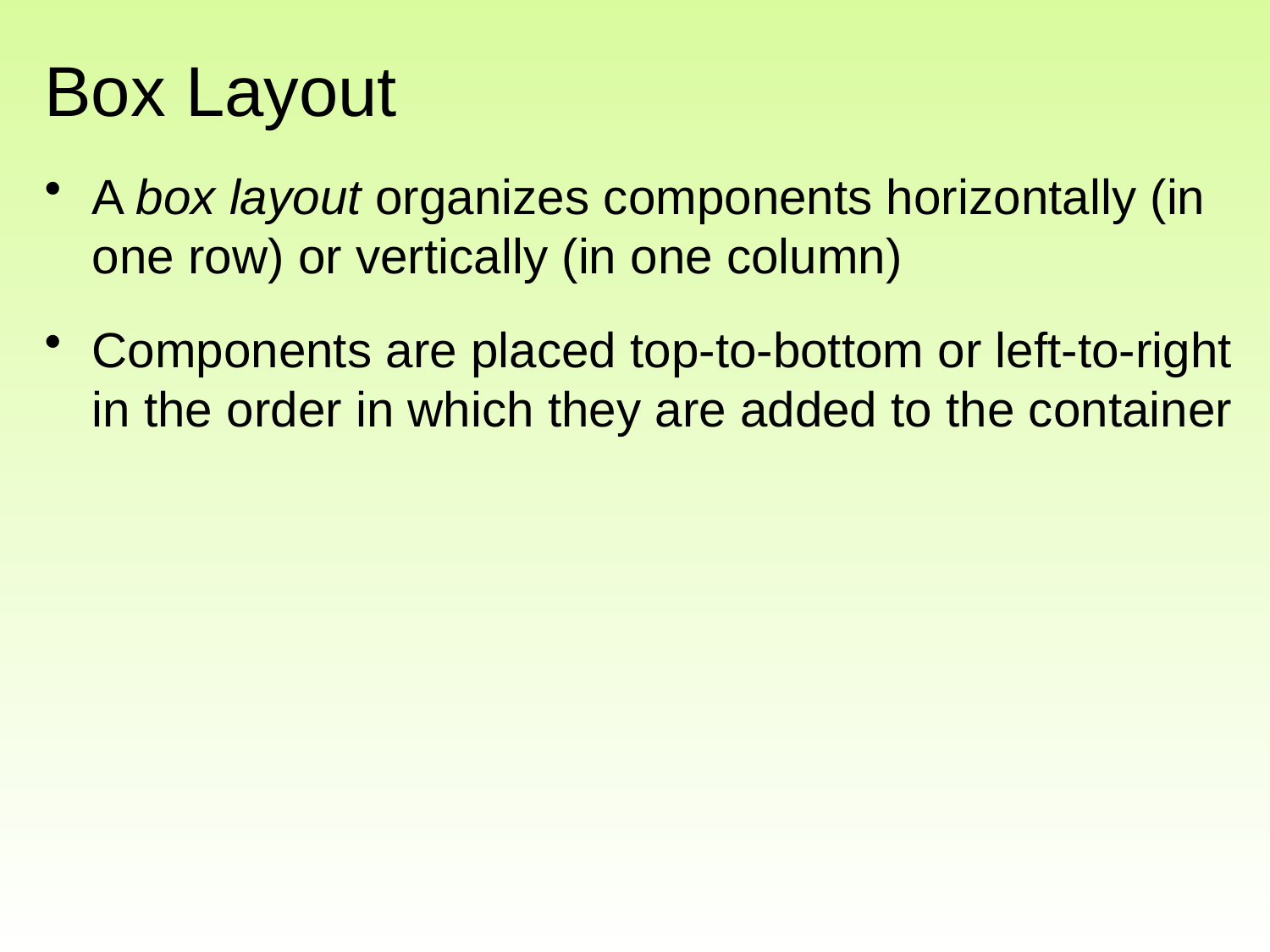

# Box Layout
A box layout organizes components horizontally (in one row) or vertically (in one column)
Components are placed top-to-bottom or left-to-right in the order in which they are added to the container